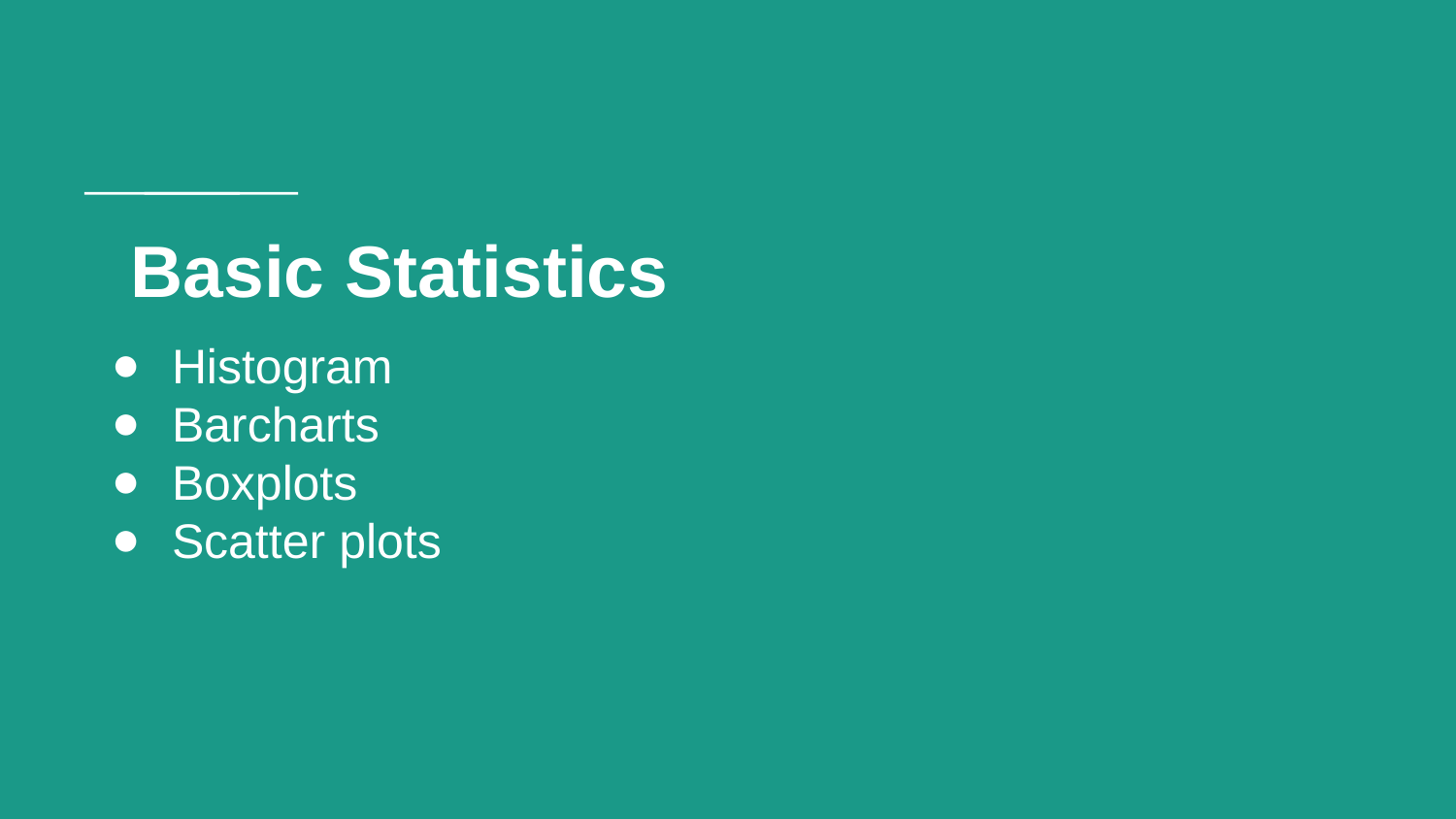

# Basic Statistics
Histogram
Barcharts
Boxplots
Scatter plots